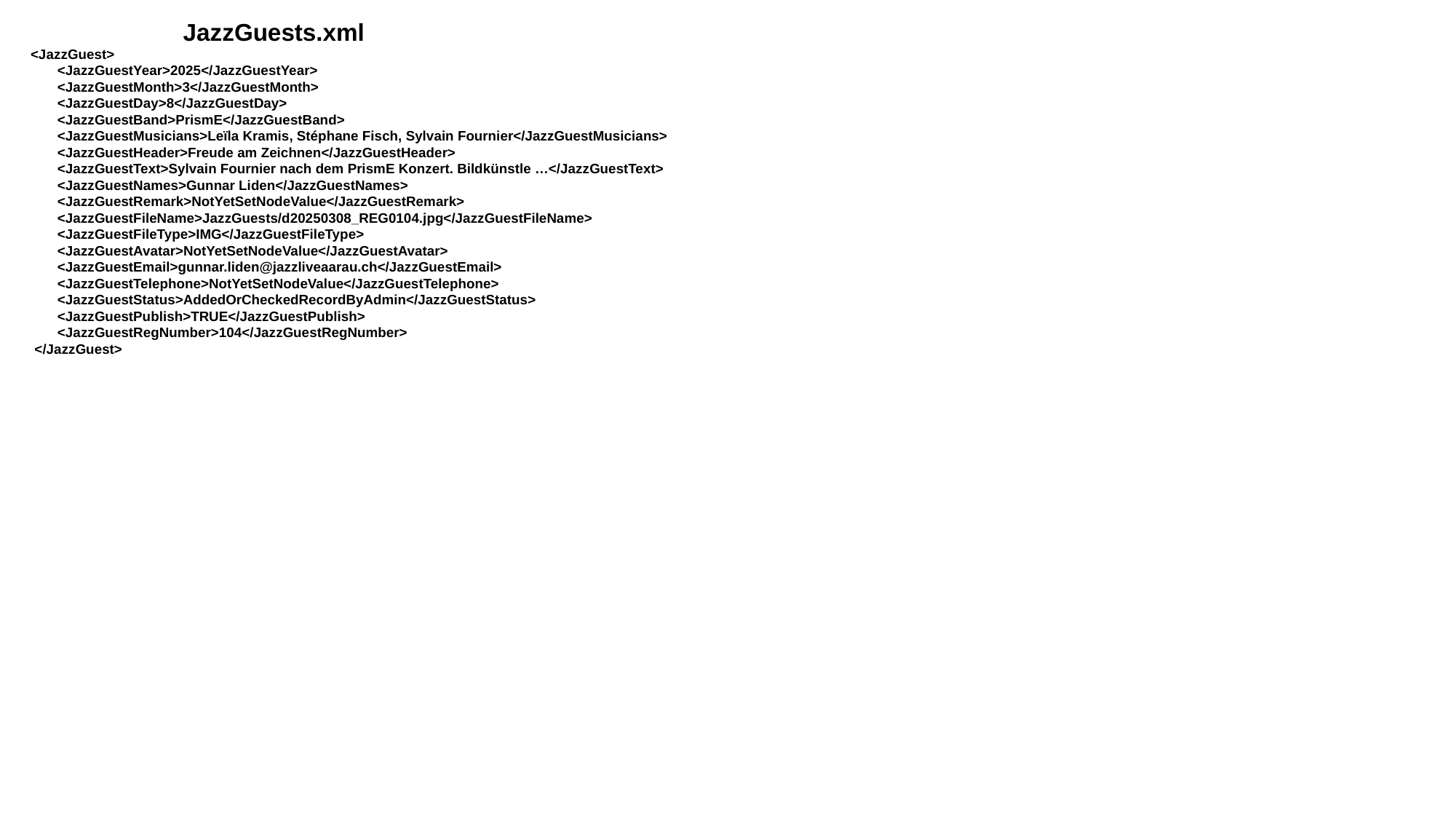

JazzGuests.xml
 <JazzGuest>
        <JazzGuestYear>2025</JazzGuestYear>
        <JazzGuestMonth>3</JazzGuestMonth>
        <JazzGuestDay>8</JazzGuestDay>
        <JazzGuestBand>PrismE</JazzGuestBand>
        <JazzGuestMusicians>Leïla Kramis, Stéphane Fisch, Sylvain Fournier</JazzGuestMusicians>
        <JazzGuestHeader>Freude am Zeichnen</JazzGuestHeader>
        <JazzGuestText>Sylvain Fournier nach dem PrismE Konzert. Bildkünstle …</JazzGuestText>
        <JazzGuestNames>Gunnar Liden</JazzGuestNames>
        <JazzGuestRemark>NotYetSetNodeValue</JazzGuestRemark>
        <JazzGuestFileName>JazzGuests/d20250308_REG0104.jpg</JazzGuestFileName>
        <JazzGuestFileType>IMG</JazzGuestFileType>
        <JazzGuestAvatar>NotYetSetNodeValue</JazzGuestAvatar>
        <JazzGuestEmail>gunnar.liden@jazzliveaarau.ch</JazzGuestEmail>
        <JazzGuestTelephone>NotYetSetNodeValue</JazzGuestTelephone>
        <JazzGuestStatus>AddedOrCheckedRecordByAdmin</JazzGuestStatus>
        <JazzGuestPublish>TRUE</JazzGuestPublish>
        <JazzGuestRegNumber>104</JazzGuestRegNumber>
  </JazzGuest>